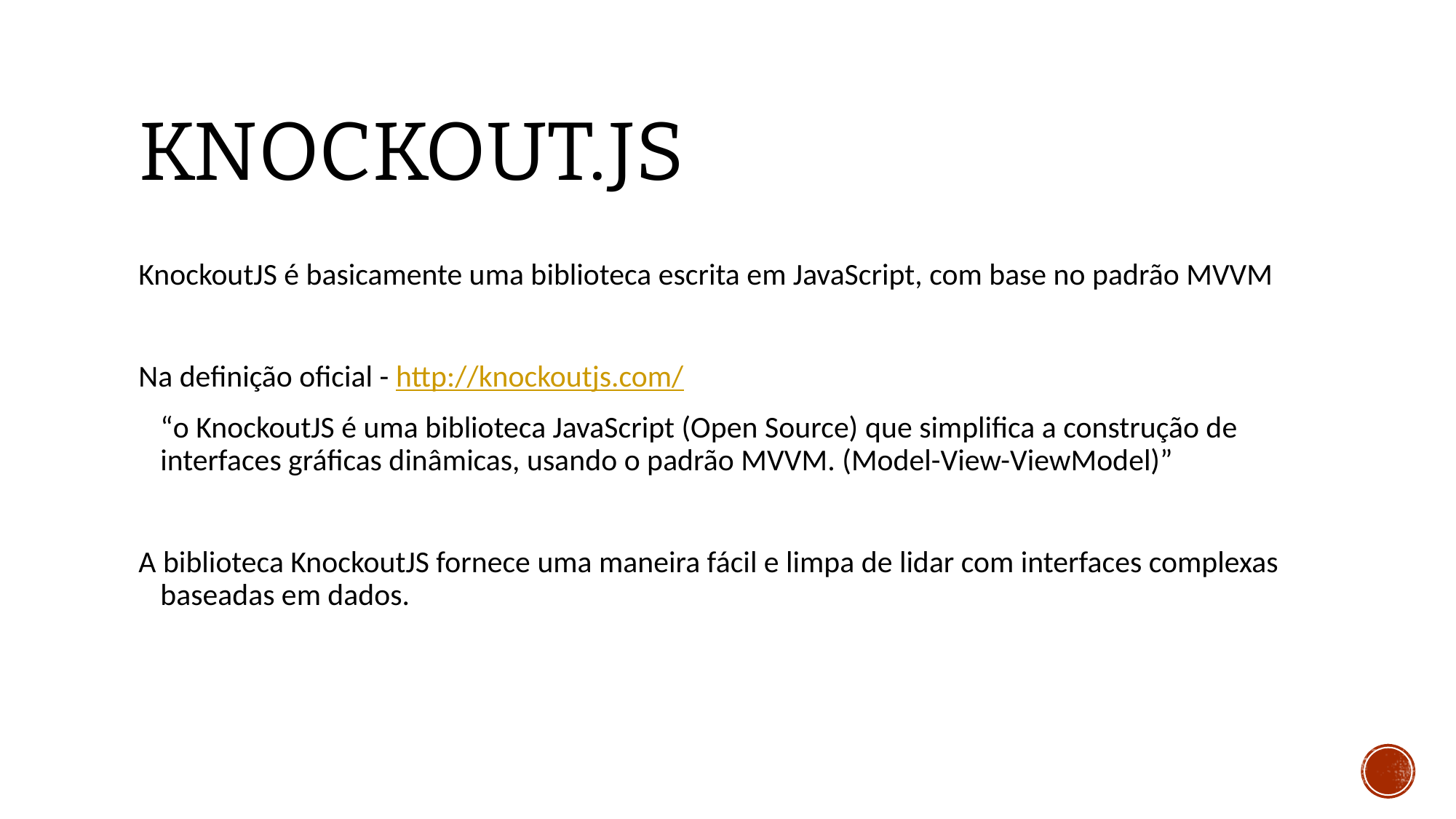

# KNOCKOUT.JS
KnockoutJS é basicamente uma biblioteca escrita em JavaScript, com base no padrão MVVM

Na definição oficial - http://knockoutjs.com/
	“o KnockoutJS é uma biblioteca JavaScript (Open Source) que simplifica a construção de interfaces gráficas dinâmicas, usando o padrão MVVM. (Model-View-ViewModel)”

A biblioteca KnockoutJS fornece uma maneira fácil e limpa de lidar com interfaces complexas baseadas em dados.